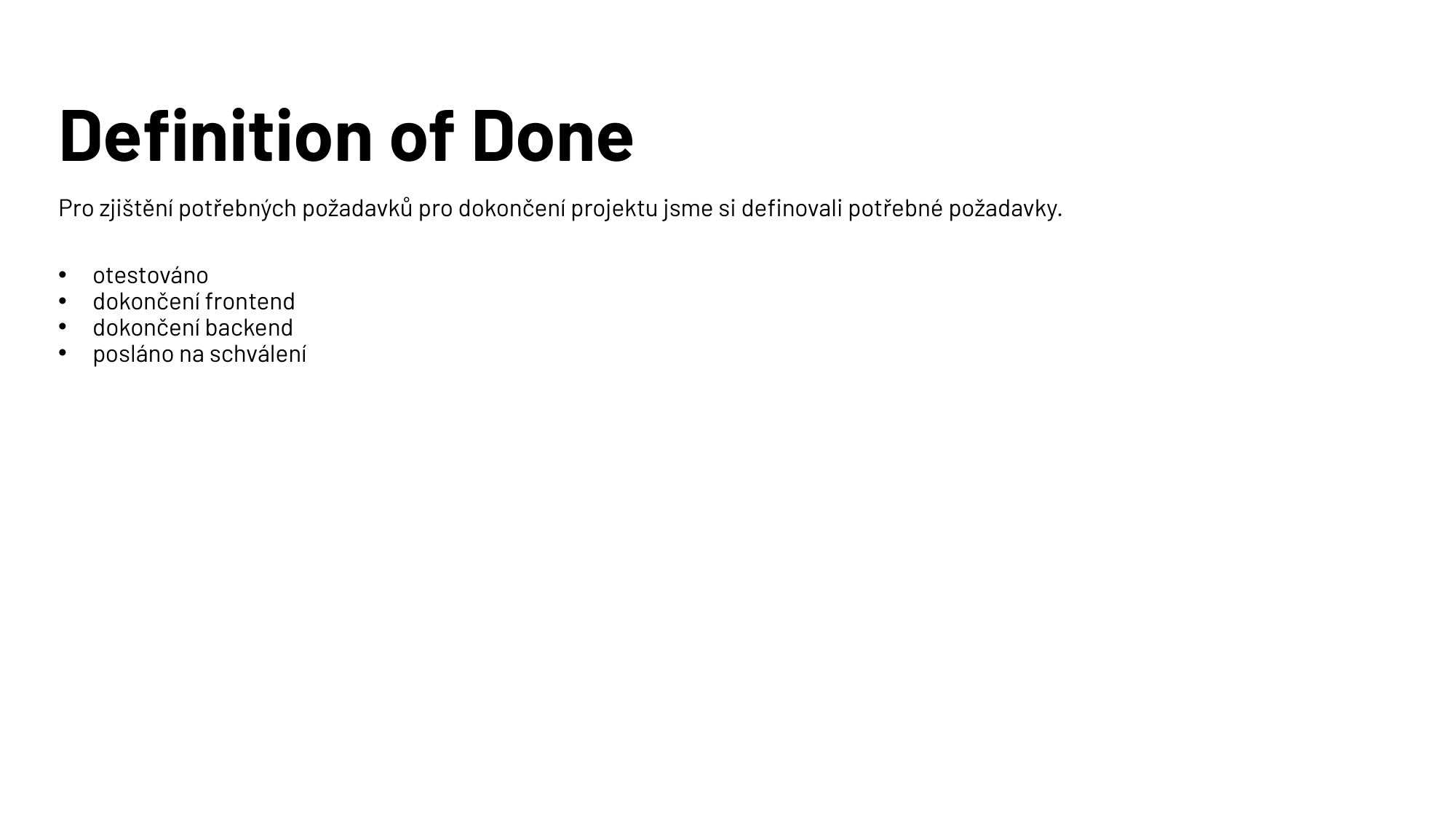

# Definition of Done
Pro zjištění potřebných požadavků pro dokončení projektu jsme si definovali potřebné požadavky.

otestováno
dokončení frontend
dokončení backend
posláno na schválení